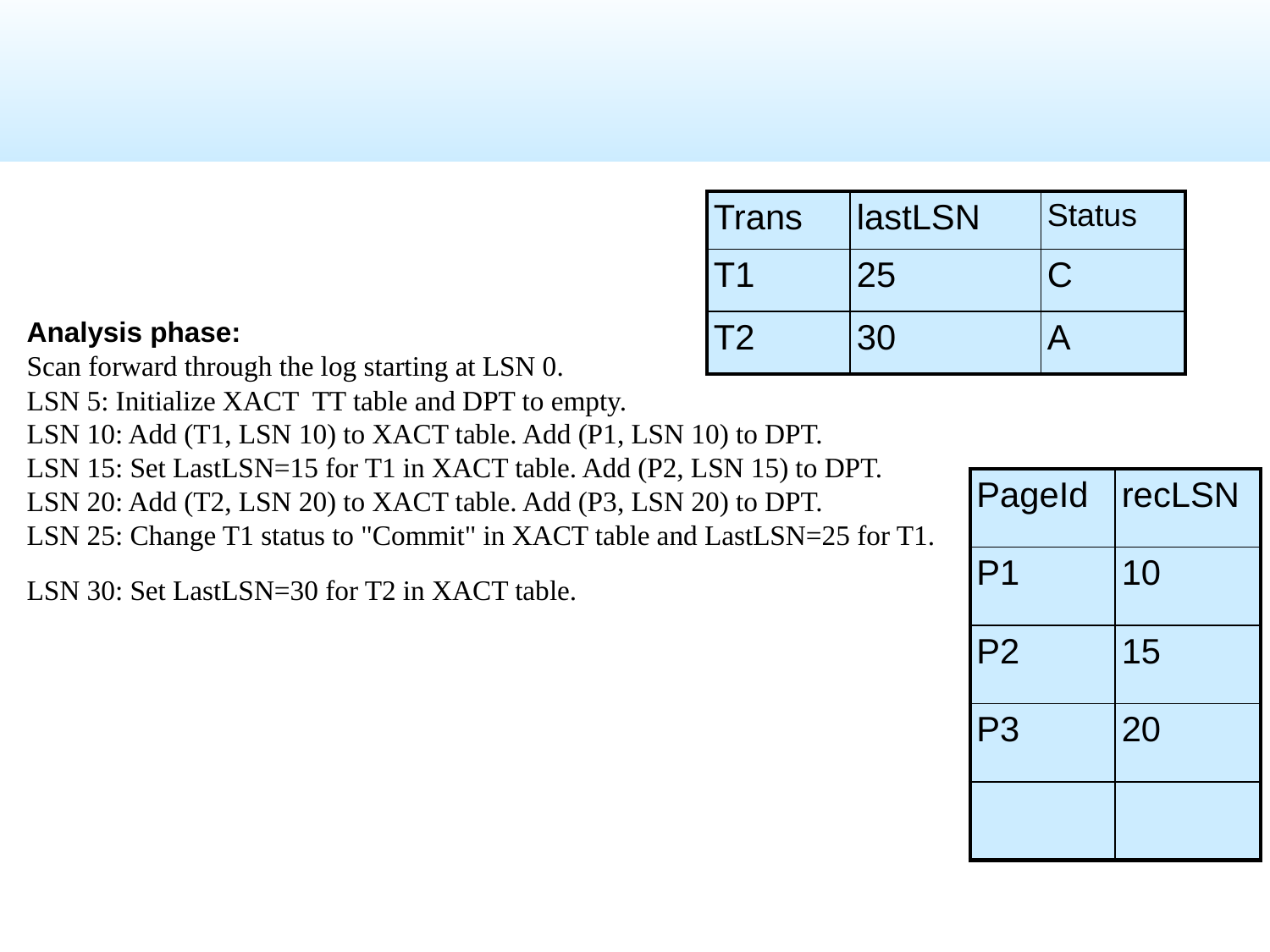

| Trans | lastLSN | Status |
| --- | --- | --- |
| T1 | 25 | C |
| T2 | 30 | A |
Analysis phase:
Scan forward through the log starting at LSN 0.
LSN 5: Initialize XACT  TT table and DPT to empty.
LSN 10: Add (T1, LSN 10) to XACT table. Add (P1, LSN 10) to DPT.
LSN 15: Set LastLSN=15 for T1 in XACT table. Add (P2, LSN 15) to DPT.
LSN 20: Add (T2, LSN 20) to XACT table. Add (P3, LSN 20) to DPT.
LSN 25: Change T1 status to "Commit" in XACT table and LastLSN=25 for T1.
LSN 30: Set LastLSN=30 for T2 in XACT table.
| PageId | recLSN |
| --- | --- |
| P1 | 10 |
| P2 | 15 |
| P3 | 20 |
|  |  |
7